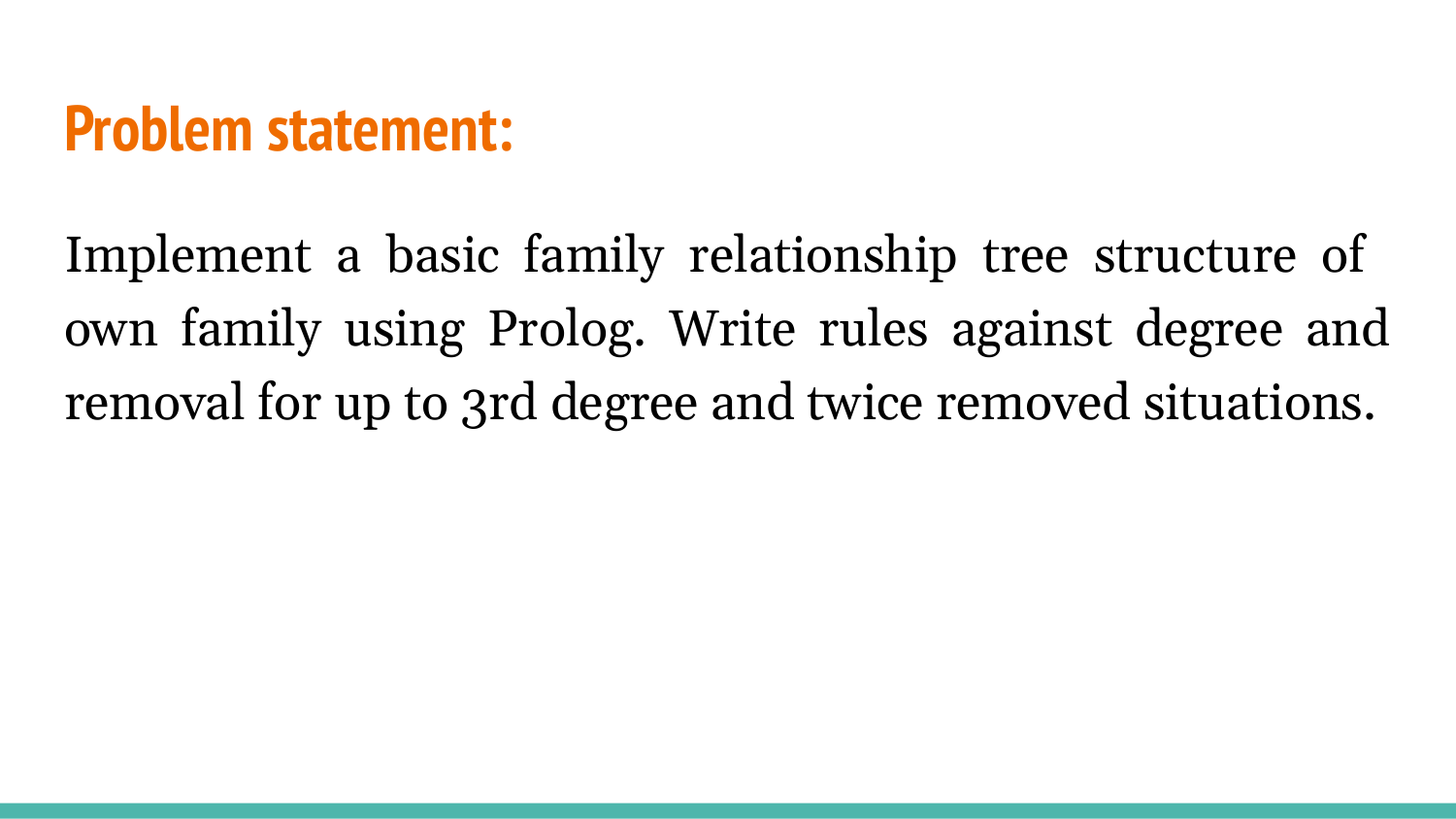

# Problem statement:
Implement a basic family relationship tree structure of  own family using Prolog. Write rules against degree and removal for up to 3rd degree and twice removed situations.